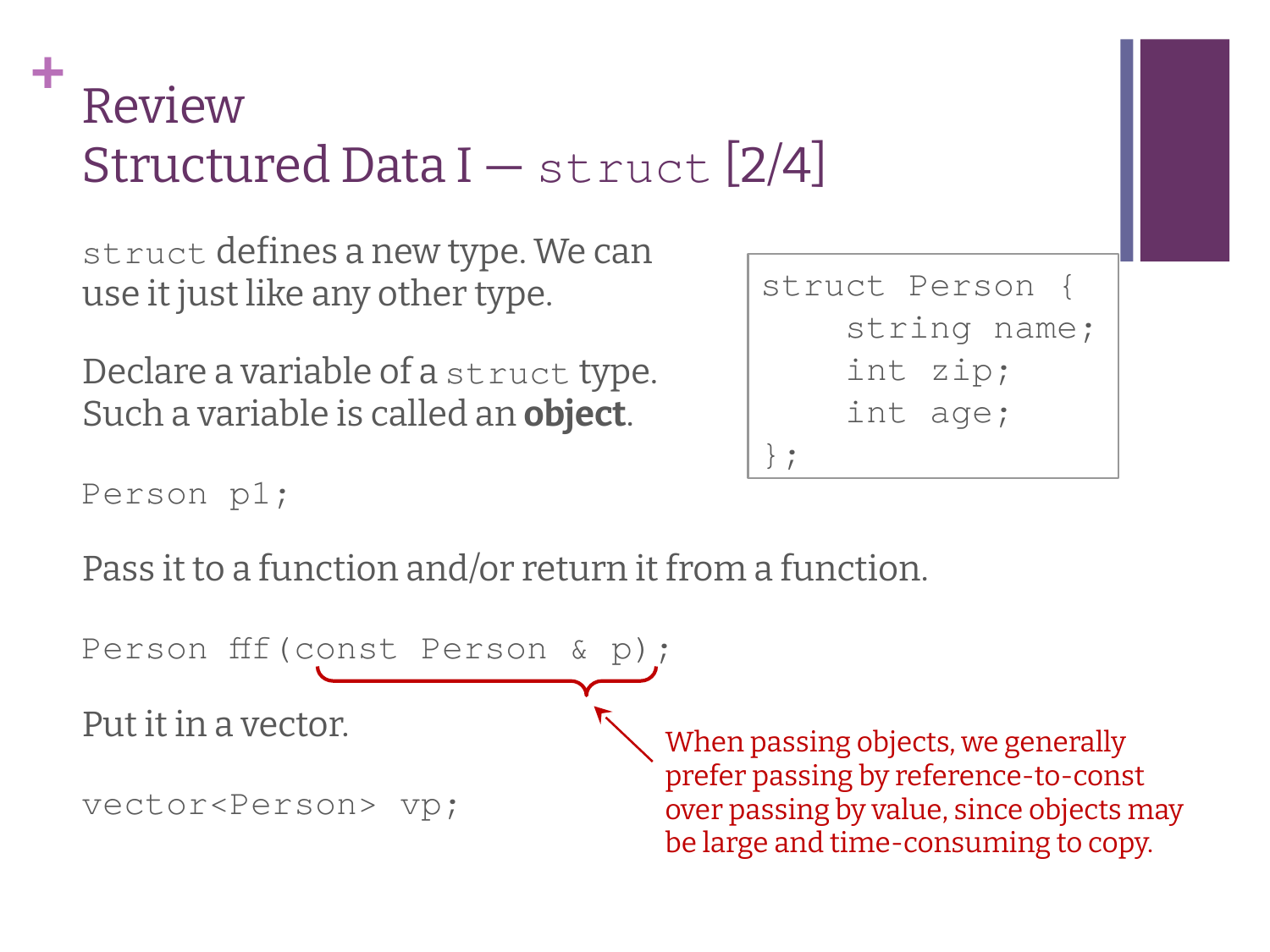

# Review Structured Data I — struct [2/4]
struct defines a new type. We can
use it just like any other type.
Declare a variable of a struct type.
Such a variable is called an object.
Person p1;
Pass it to a function and/or return it from a function.
Person fff(const Person & p);
Put it in a vector.
vector<Person> vp;
struct Person {
    string name;
    int zip;
    int age;
};

When passing objects, we generally prefer passing by reference-to-const over passing by value, since objects may be large and time-consuming to copy.